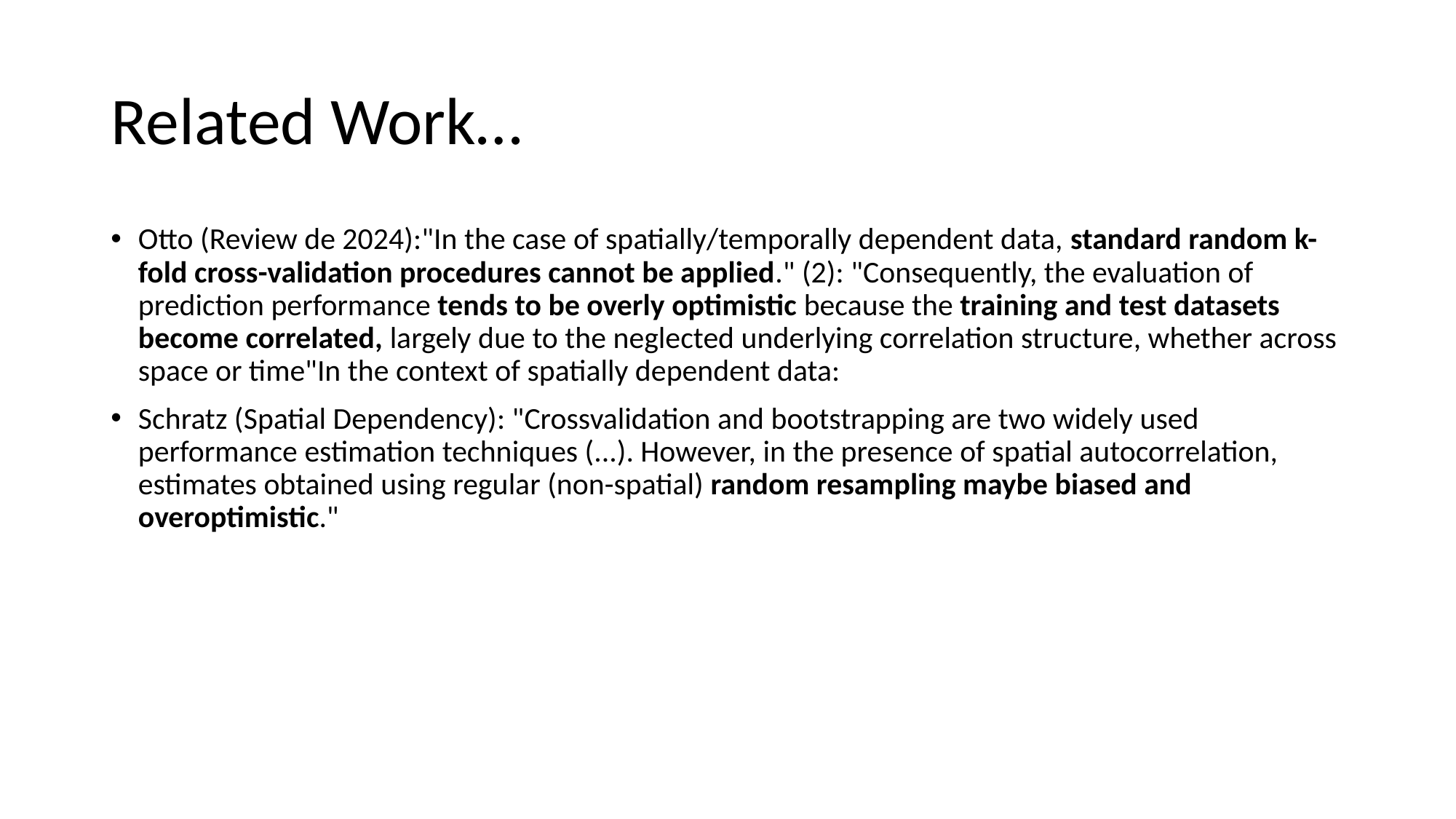

# Related Work…
Otto (Review de 2024):"In the case of spatially/temporally dependent data, standard random k-fold cross-validation procedures cannot be applied." (2): "Consequently, the evaluation of prediction performance tends to be overly optimistic because the training and test datasets become correlated, largely due to the neglected underlying correlation structure, whether across space or time"In the context of spatially dependent data:
Schratz (Spatial Dependency): "Crossvalidation and bootstrapping are two widely used performance estimation techniques (...). However, in the presence of spatial autocorrelation, estimates obtained using regular (non-spatial) random resampling maybe biased and overoptimistic."